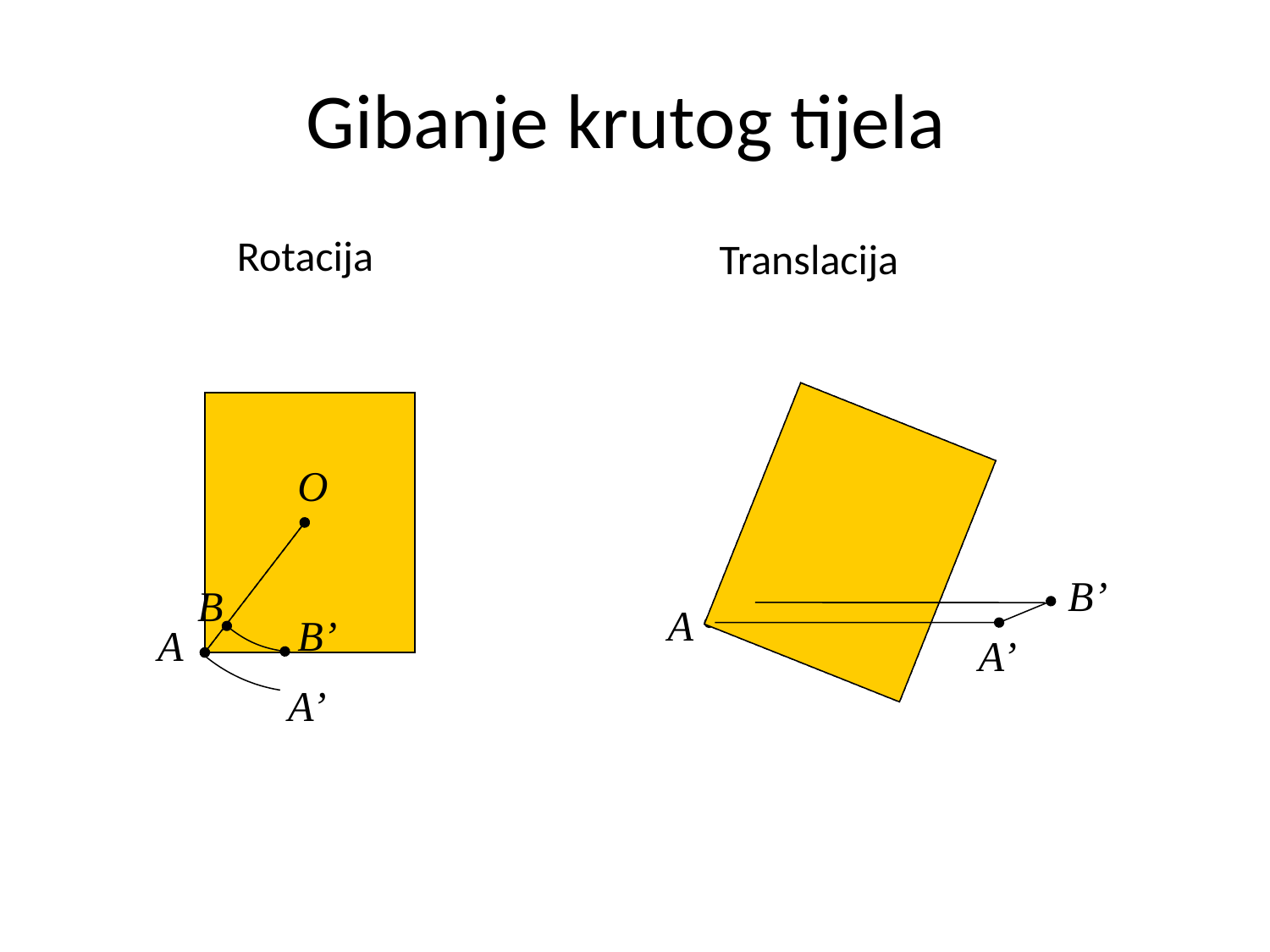

# Gibanje krutog tijela
Rotacija
Translacija

O

B
B’
B

A

B’
A

A’
A’